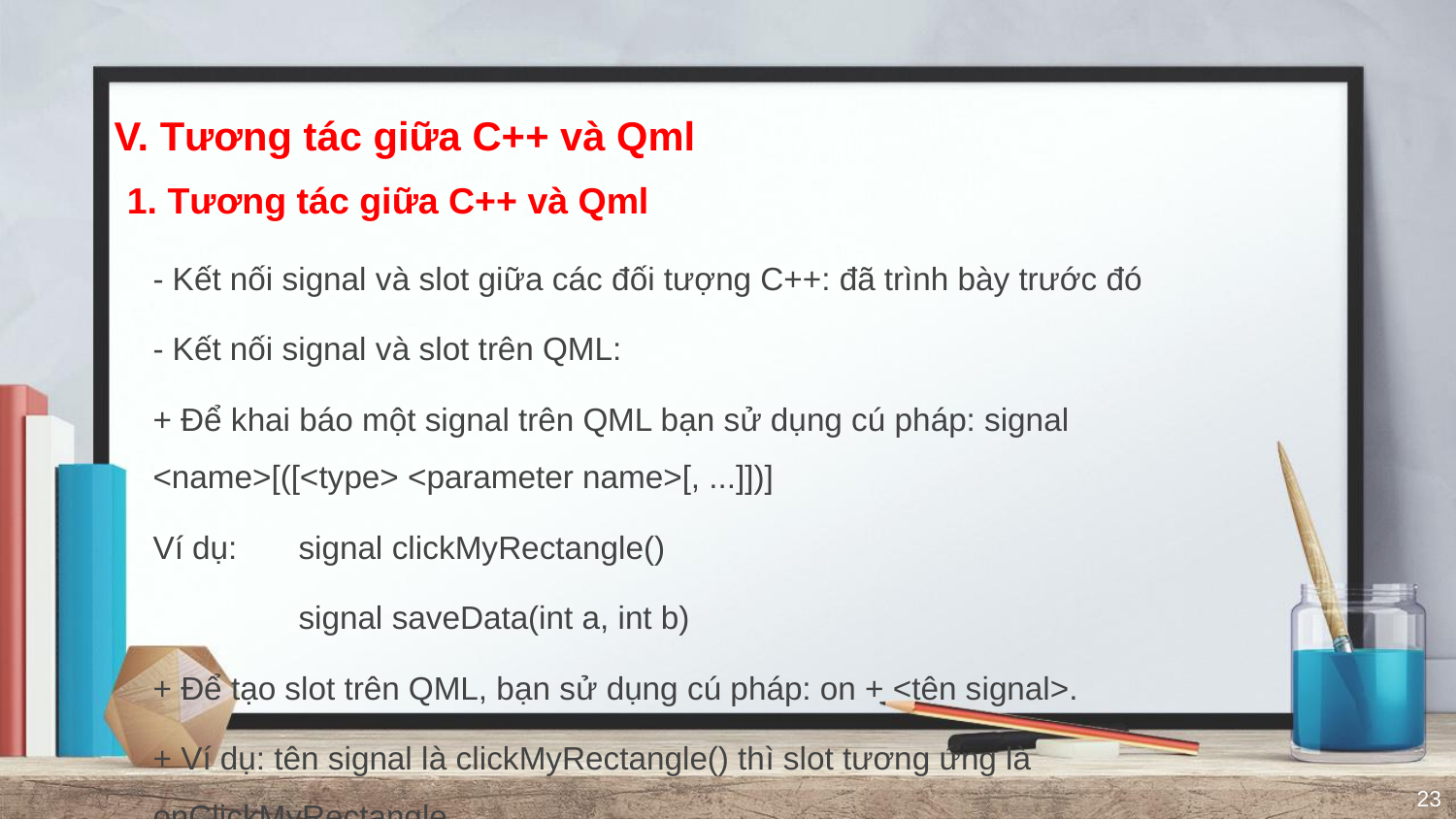

# V. Tương tác giữa C++ và Qml
1. Tương tác giữa C++ và Qml
- Kết nối signal và slot giữa các đối tượng C++: đã trình bày trước đó
- Kết nối signal và slot trên QML:
+ Để khai báo một signal trên QML bạn sử dụng cú pháp: signal <name>[([<type> <parameter name>[, ...]])]
Ví dụ: 	signal clickMyRectangle()
	signal saveData(int a, int b)
+ Để tạo slot trên QML, bạn sử dụng cú pháp: on + <tên signal>.
+ Ví dụ: tên signal là clickMyRectangle() thì slot tương ứng là onClickMyRectangle
23